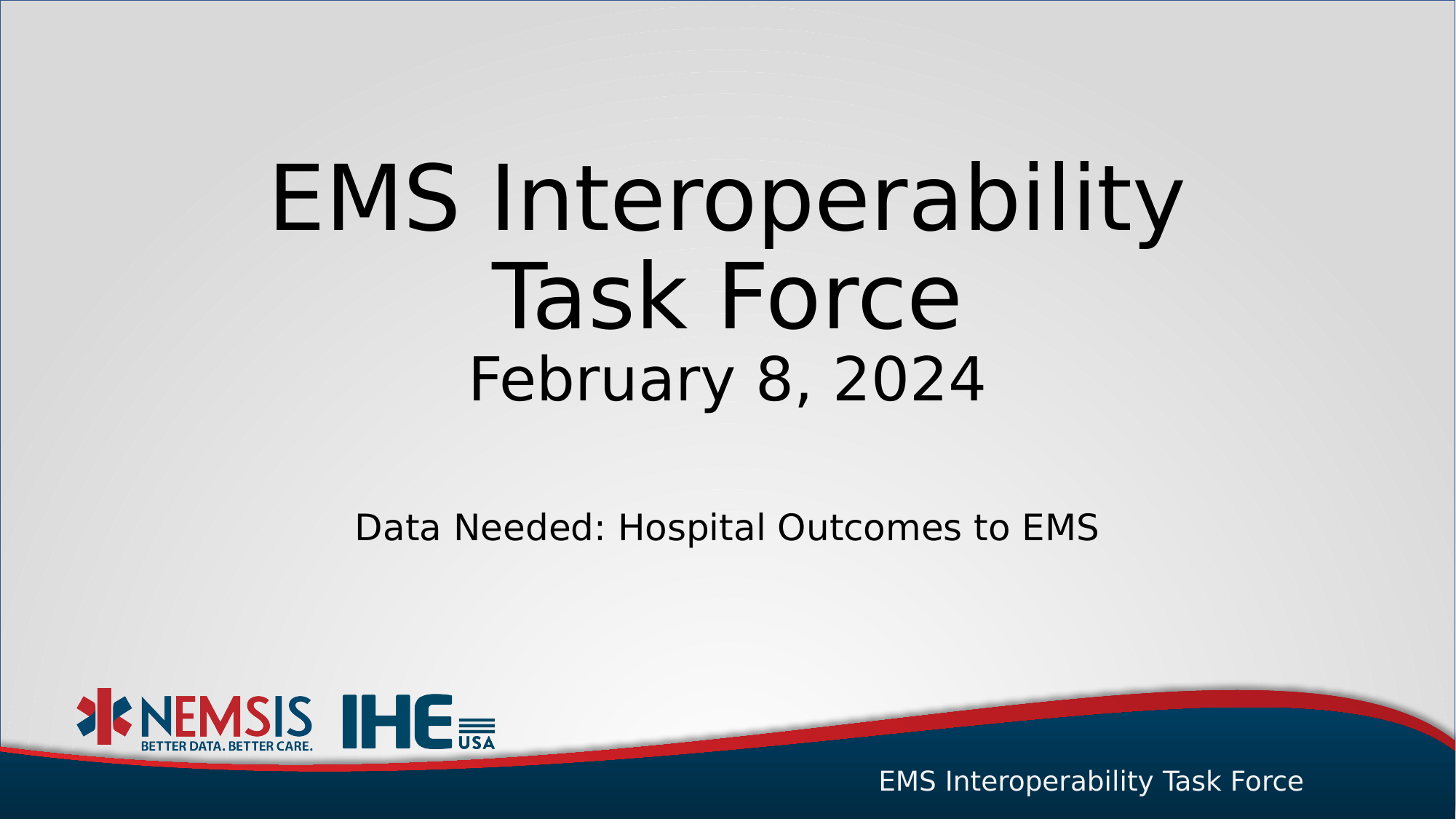

# EMS Interoperability Task Force February 8, 2024
Data Needed: Hospital Outcomes to EMS